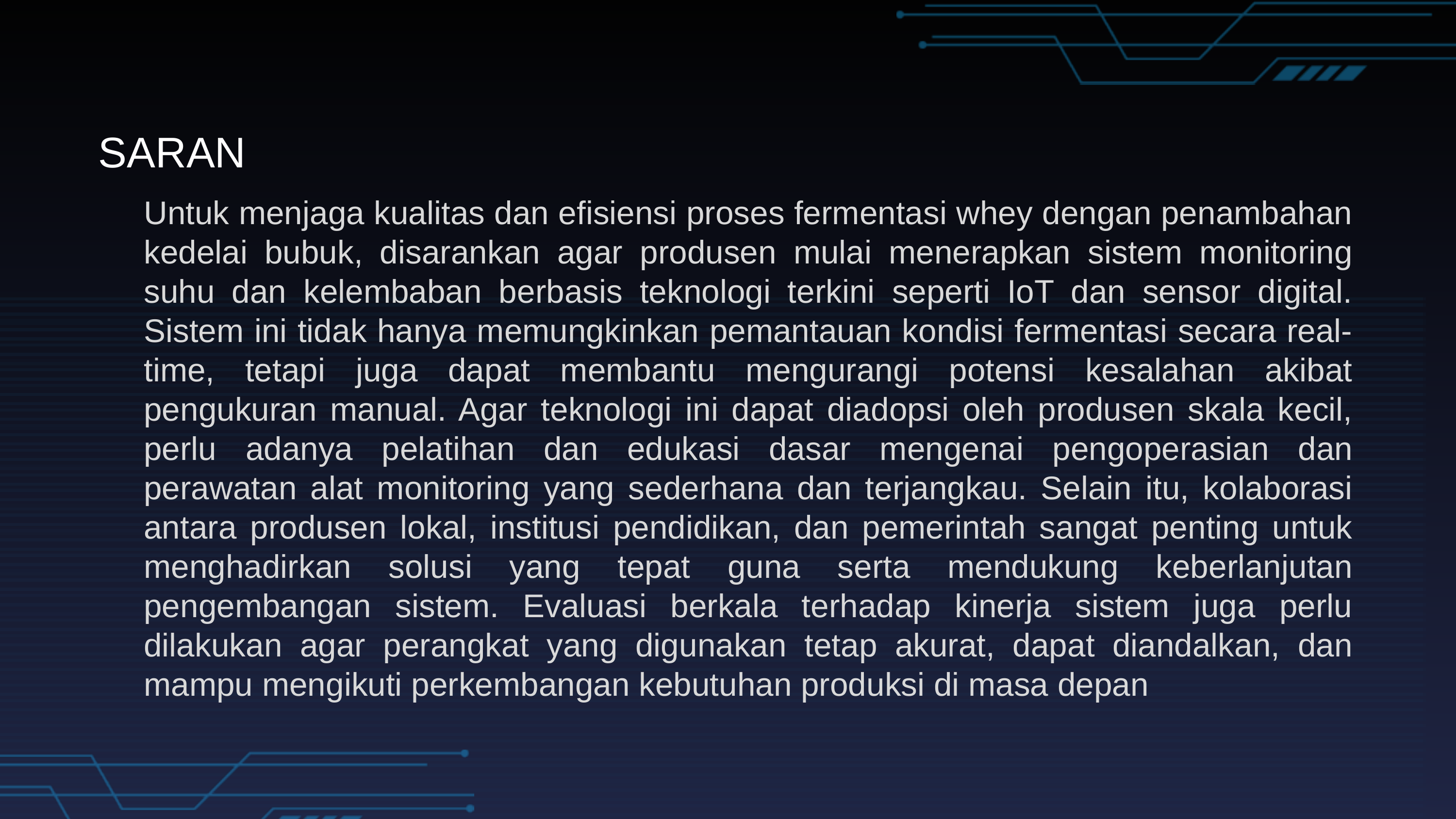

SARAN
Untuk menjaga kualitas dan efisiensi proses fermentasi whey dengan penambahan kedelai bubuk, disarankan agar produsen mulai menerapkan sistem monitoring suhu dan kelembaban berbasis teknologi terkini seperti IoT dan sensor digital. Sistem ini tidak hanya memungkinkan pemantauan kondisi fermentasi secara real-time, tetapi juga dapat membantu mengurangi potensi kesalahan akibat pengukuran manual. Agar teknologi ini dapat diadopsi oleh produsen skala kecil, perlu adanya pelatihan dan edukasi dasar mengenai pengoperasian dan perawatan alat monitoring yang sederhana dan terjangkau. Selain itu, kolaborasi antara produsen lokal, institusi pendidikan, dan pemerintah sangat penting untuk menghadirkan solusi yang tepat guna serta mendukung keberlanjutan pengembangan sistem. Evaluasi berkala terhadap kinerja sistem juga perlu dilakukan agar perangkat yang digunakan tetap akurat, dapat diandalkan, dan mampu mengikuti perkembangan kebutuhan produksi di masa depan